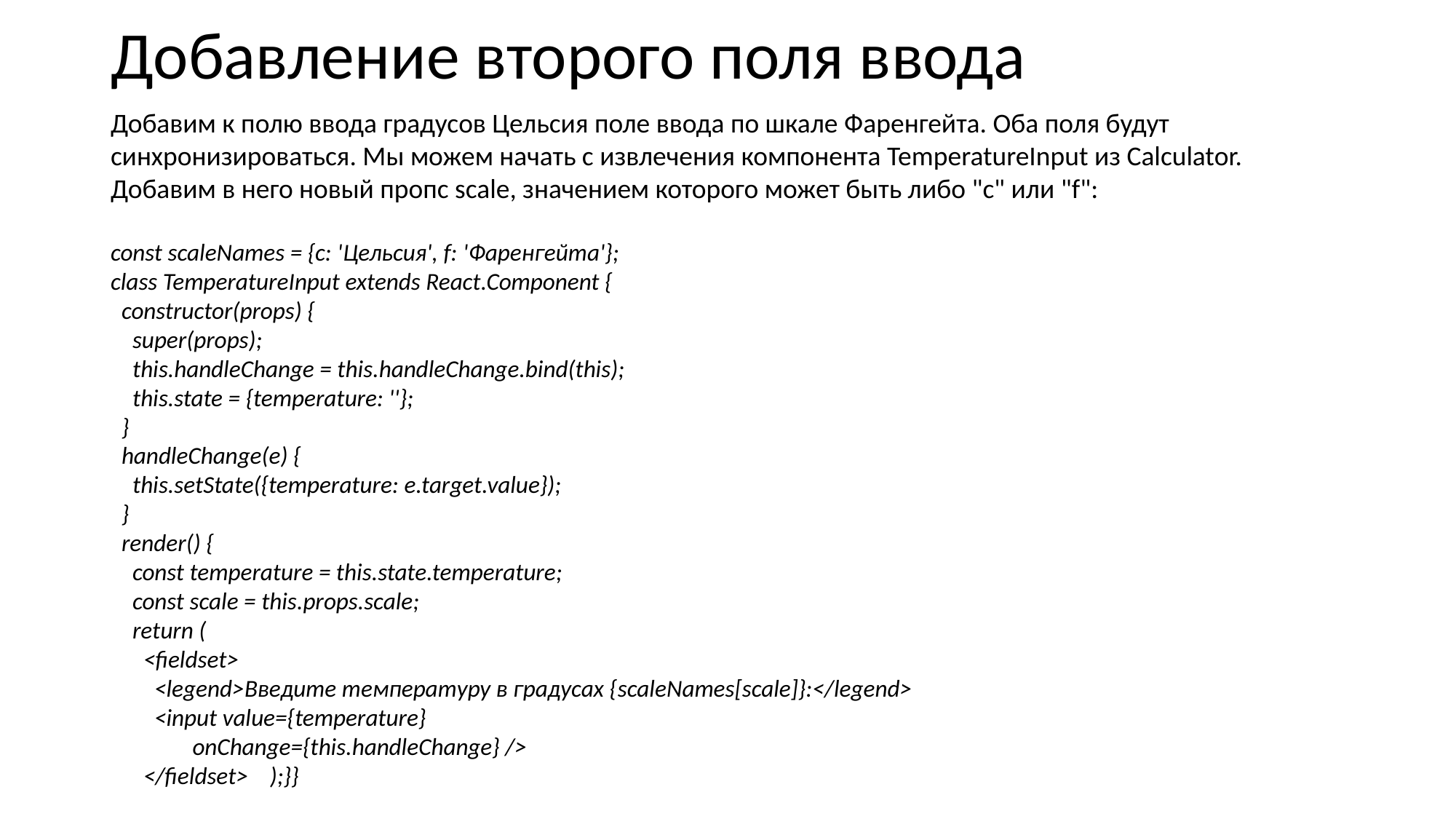

# Добавление второго поля ввода
Добавим к полю ввода градусов Цельсия поле ввода по шкале Фаренгейта. Оба поля будут синхронизироваться. Мы можем начать с извлечения компонента TemperatureInput из Calculator. Добавим в него новый пропс scale, значением которого может быть либо "c" или "f":

const scaleNames = {c: 'Цельсия', f: 'Фаренгейта'};
class TemperatureInput extends React.Component {
  constructor(props) {
    super(props);
    this.handleChange = this.handleChange.bind(this);
    this.state = {temperature: ''};
  }
  handleChange(e) {
    this.setState({temperature: e.target.value});
  }
  render() {
    const temperature = this.state.temperature;
    const scale = this.props.scale;
    return (
      <fieldset>
        <legend>Введите температуру в градусах {scaleNames[scale]}:</legend>
        <input value={temperature}
               onChange={this.handleChange} />
      </fieldset>    );}}